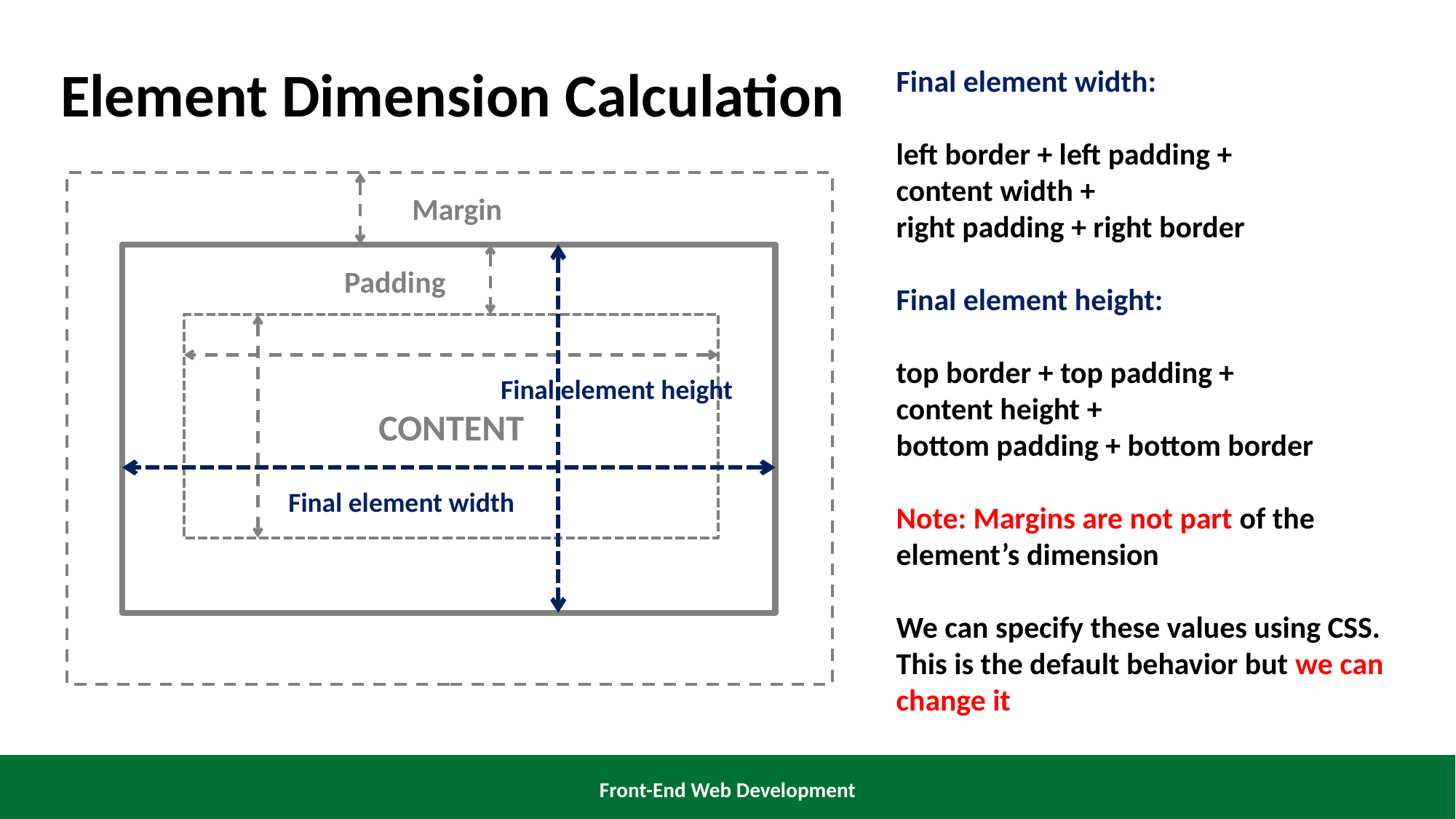

Element Dimension Calculation
Final element width:

left border + left padding +
content width +
right padding + right border

Final element height:

top border + top padding +
content height +
bottom padding + bottom border

Note: Margins are not part of the element’s dimension

We can specify these values using CSS.
This is the default behavior but we can change it

Margin

Padding
CONTENT
Final element height
Final element width